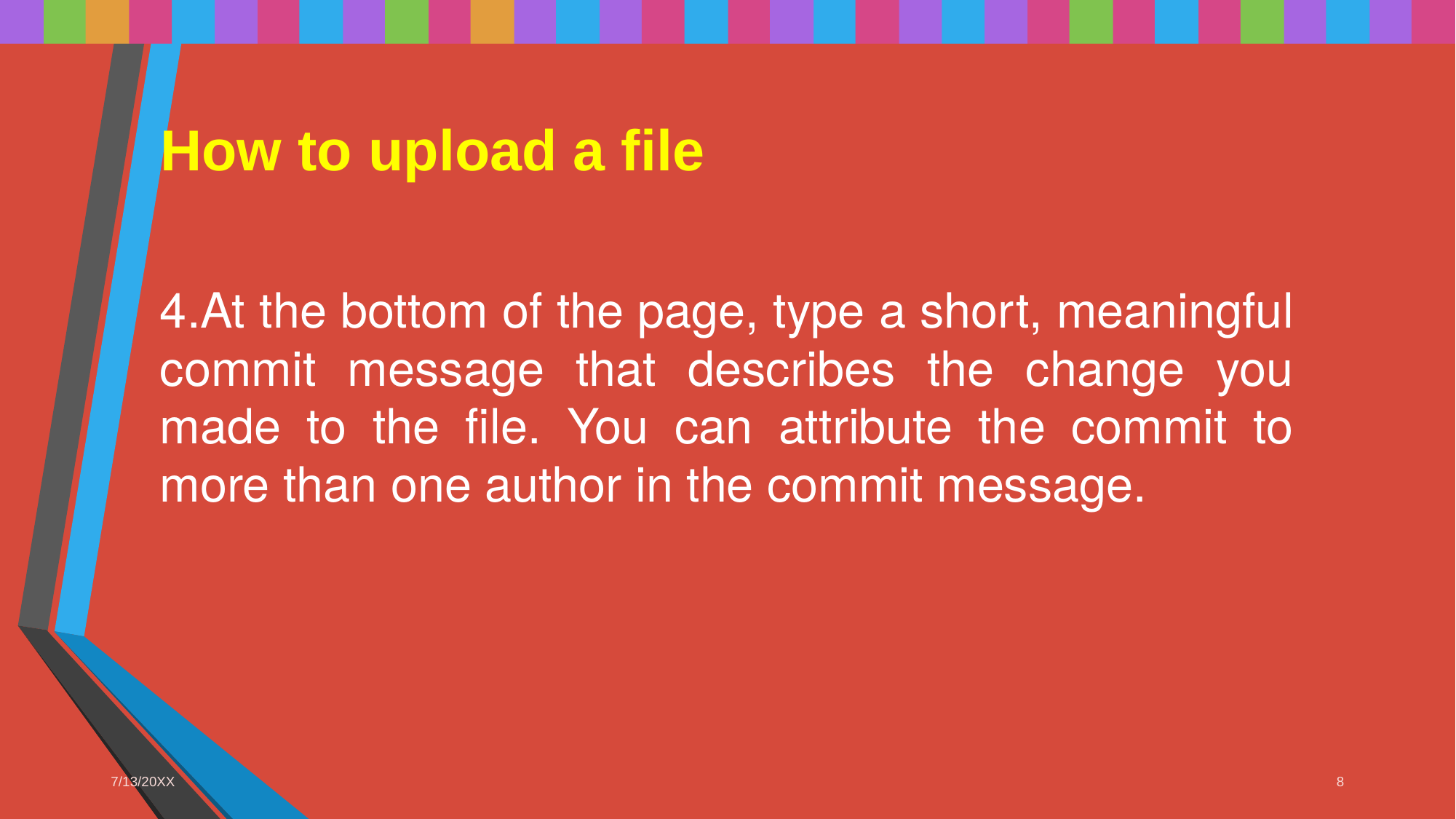

# How to upload a file
4.At the bottom of the page, type a short, meaningful commit message that describes the change you made to the file. You can attribute the commit to more than one author in the commit message.

### Chart

| Category |
|---|
7/13/20XX
8